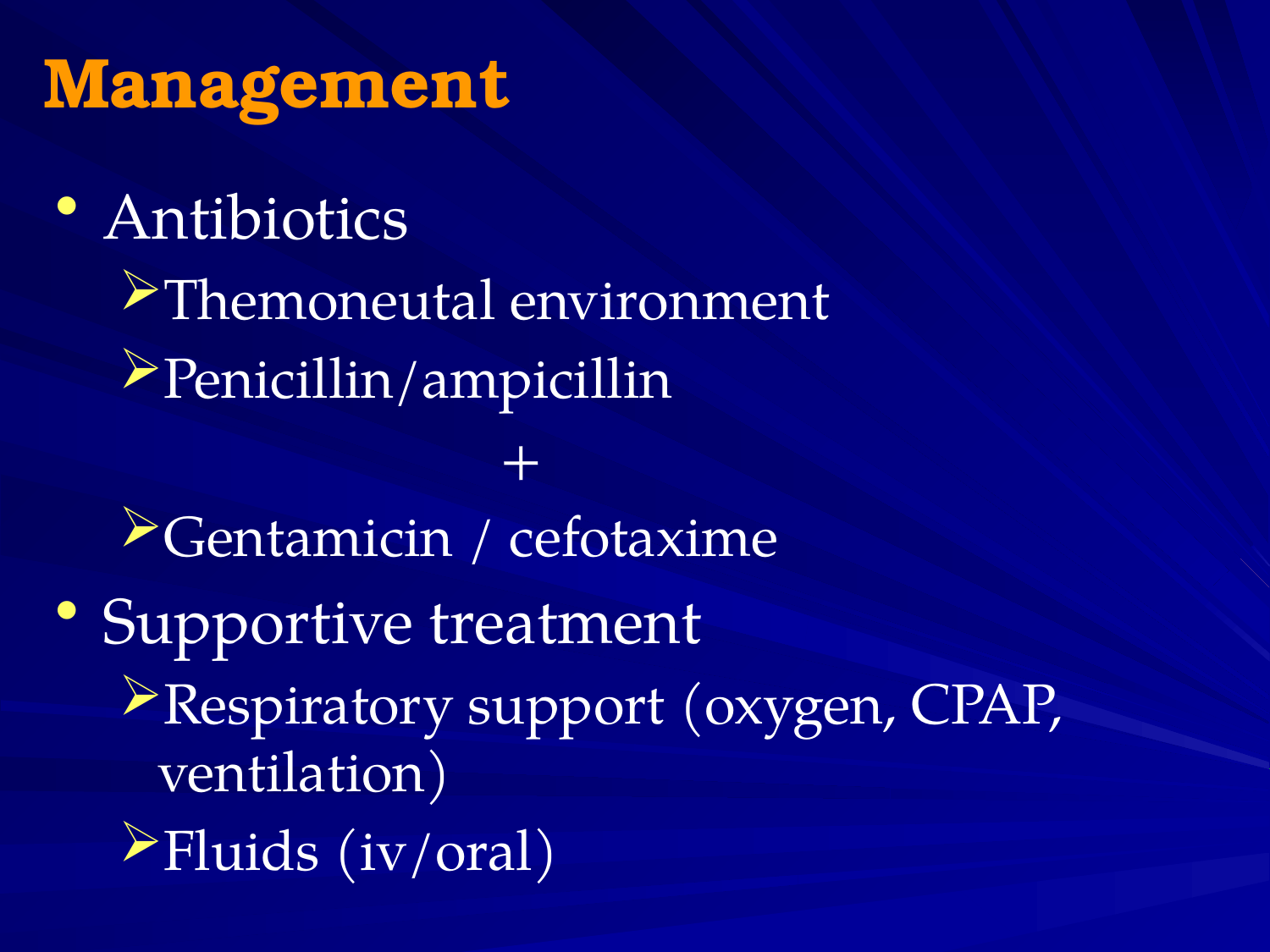

# Management
Antibiotics
Themoneutal environment
Penicillin/ampicillin
			+
Gentamicin / cefotaxime
Supportive treatment
Respiratory support (oxygen, CPAP, ventilation)
Fluids (iv/oral)